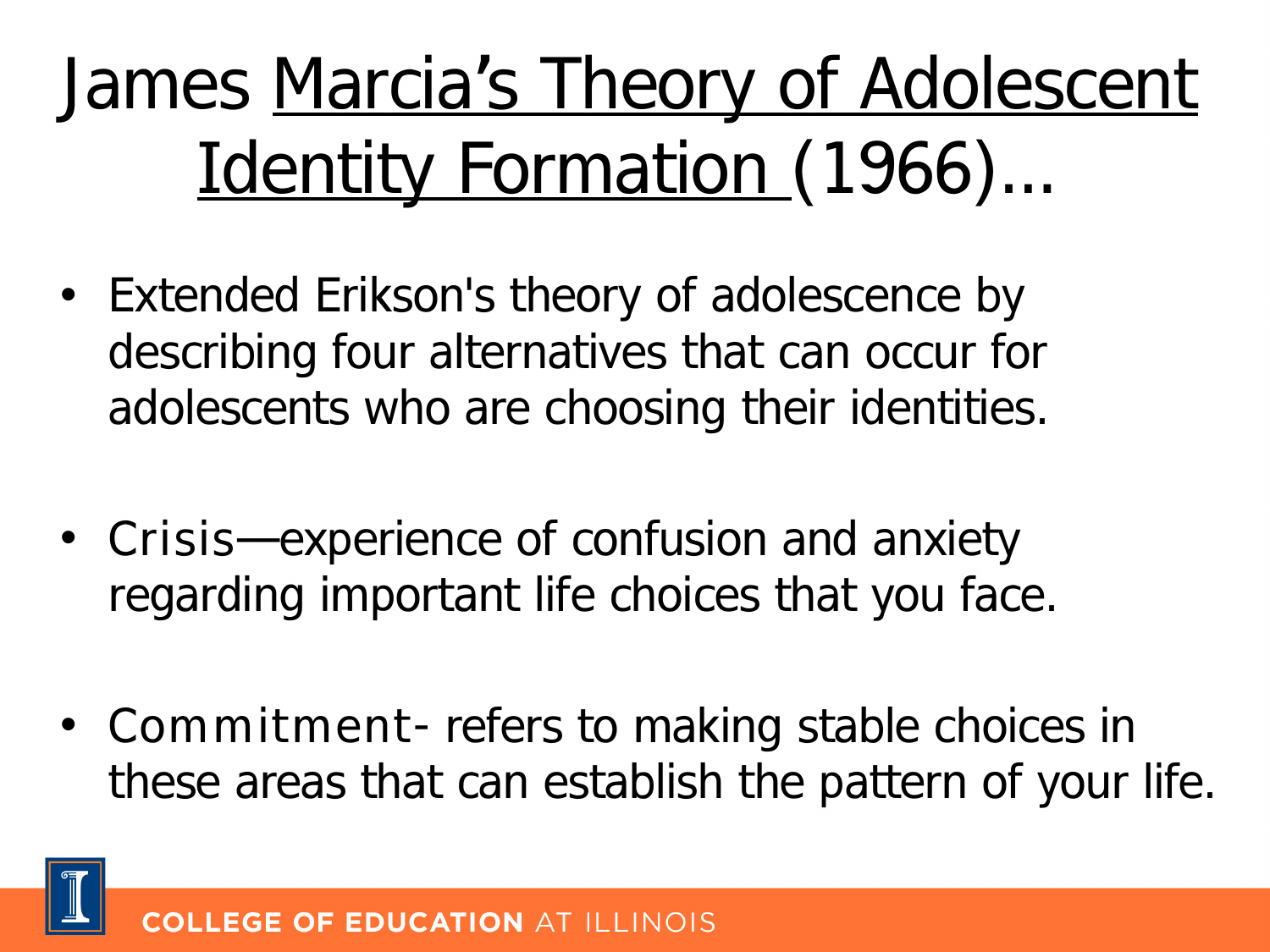

James Marcia’s Theory of Adolescent Identity Formation (1966)…
Extended Erikson's theory of adolescence by describing four alternatives that can occur for adolescents who are choosing their identities.

Crisis—experience of confusion and anxiety regarding important life choices that you face.

Commitment- refers to making stable choices in these areas that can establish the pattern of your life.